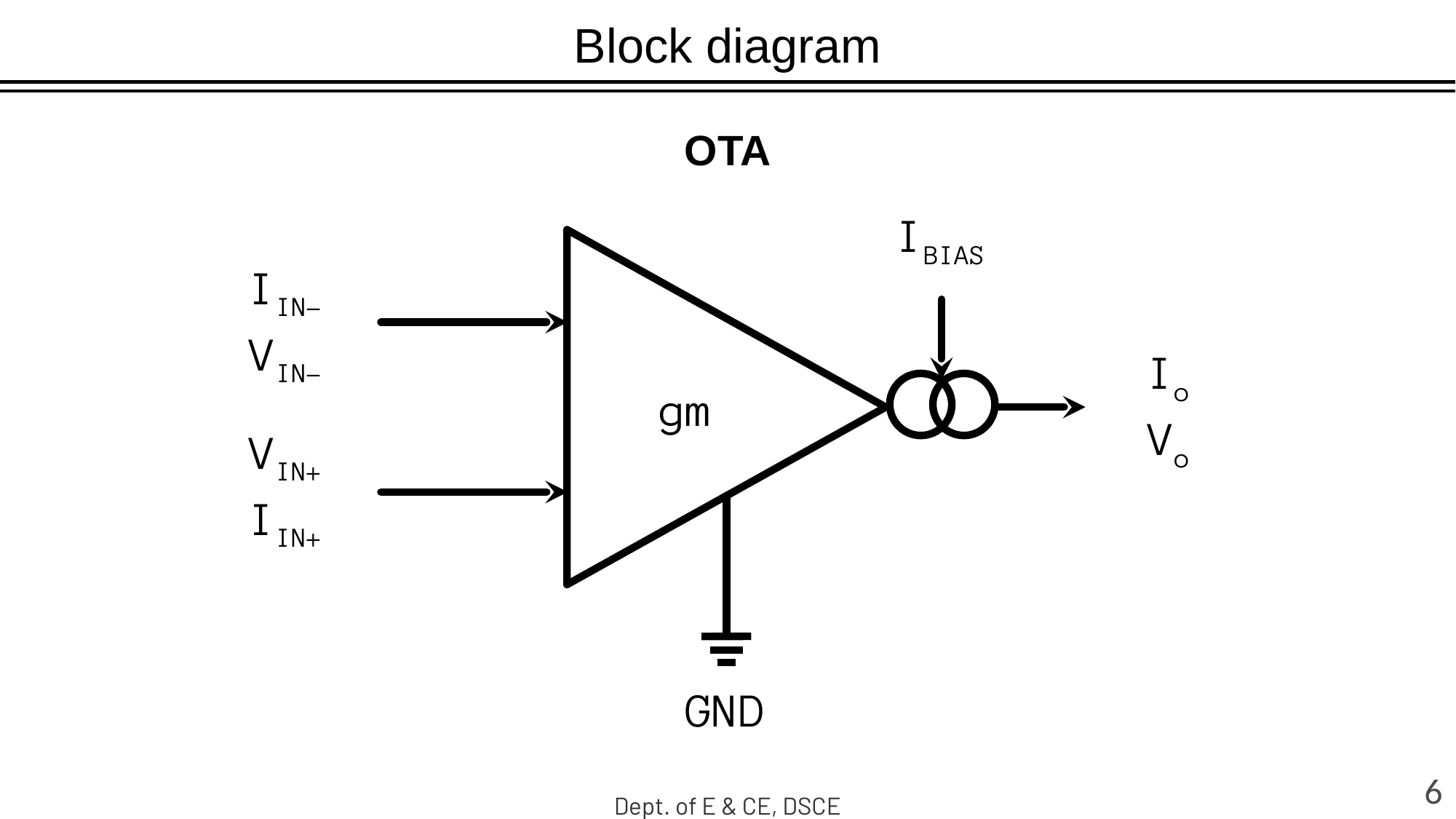

Block diagram
OTA
IBIAS
   gm

IIN-
VIN-
Io
Vo
VIN+
IIN+
GND
6
Dept. of E & CE, DSCE